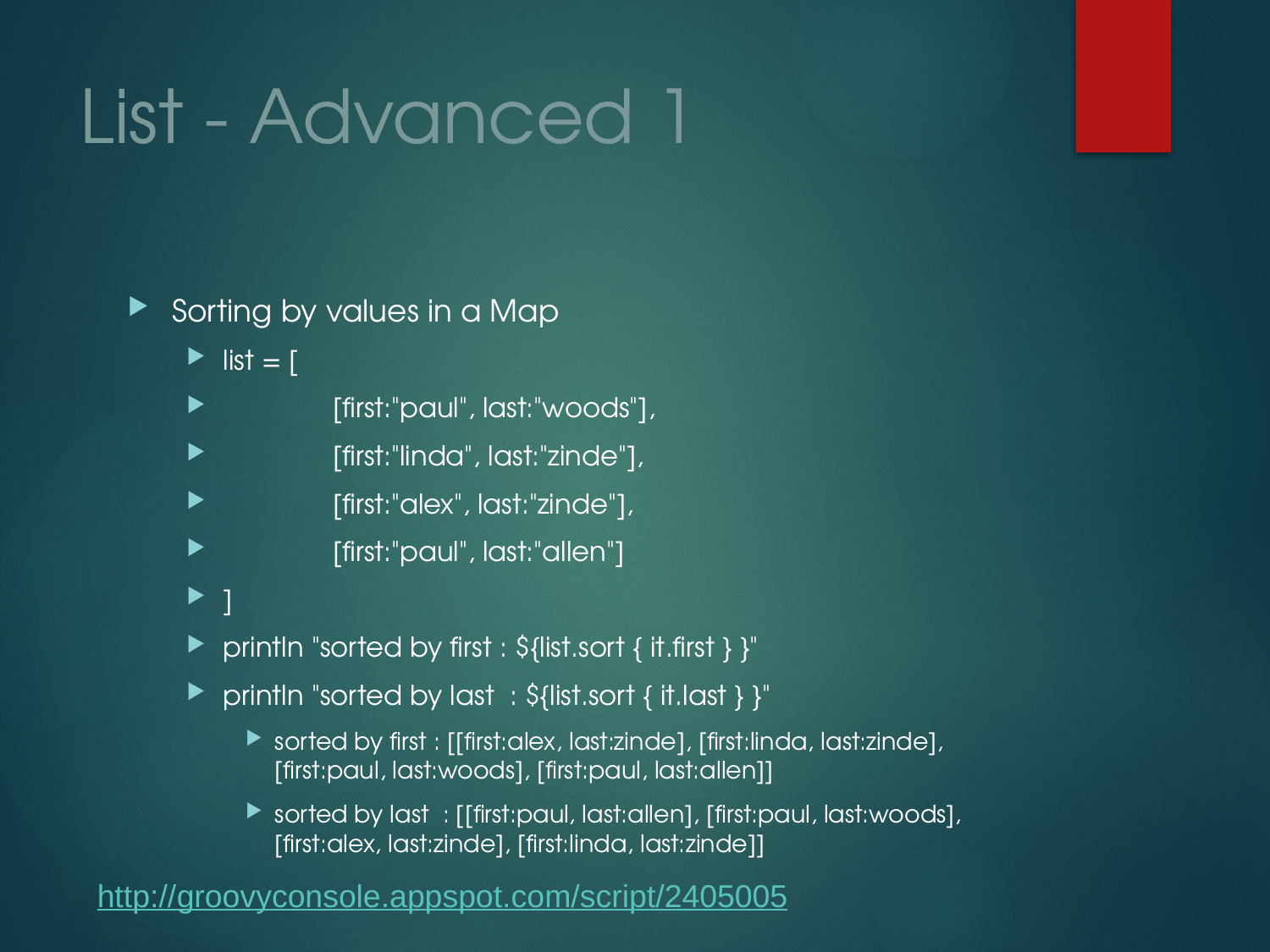

# List - Advanced 1
Sorting by values in a Map
list = [
	[first:"paul", last:"woods"],
	[first:"linda", last:"zinde"],
	[first:"alex", last:"zinde"],
	[first:"paul", last:"allen"]
]
println "sorted by first : ${list.sort { it.first } }"
println "sorted by last  : ${list.sort { it.last } }"
sorted by first : [[first:alex, last:zinde], [first:linda, last:zinde], [first:paul, last:woods], [first:paul, last:allen]]
sorted by last  : [[first:paul, last:allen], [first:paul, last:woods], [first:alex, last:zinde], [first:linda, last:zinde]]

http://groovyconsole.appspot.com/script/2405005